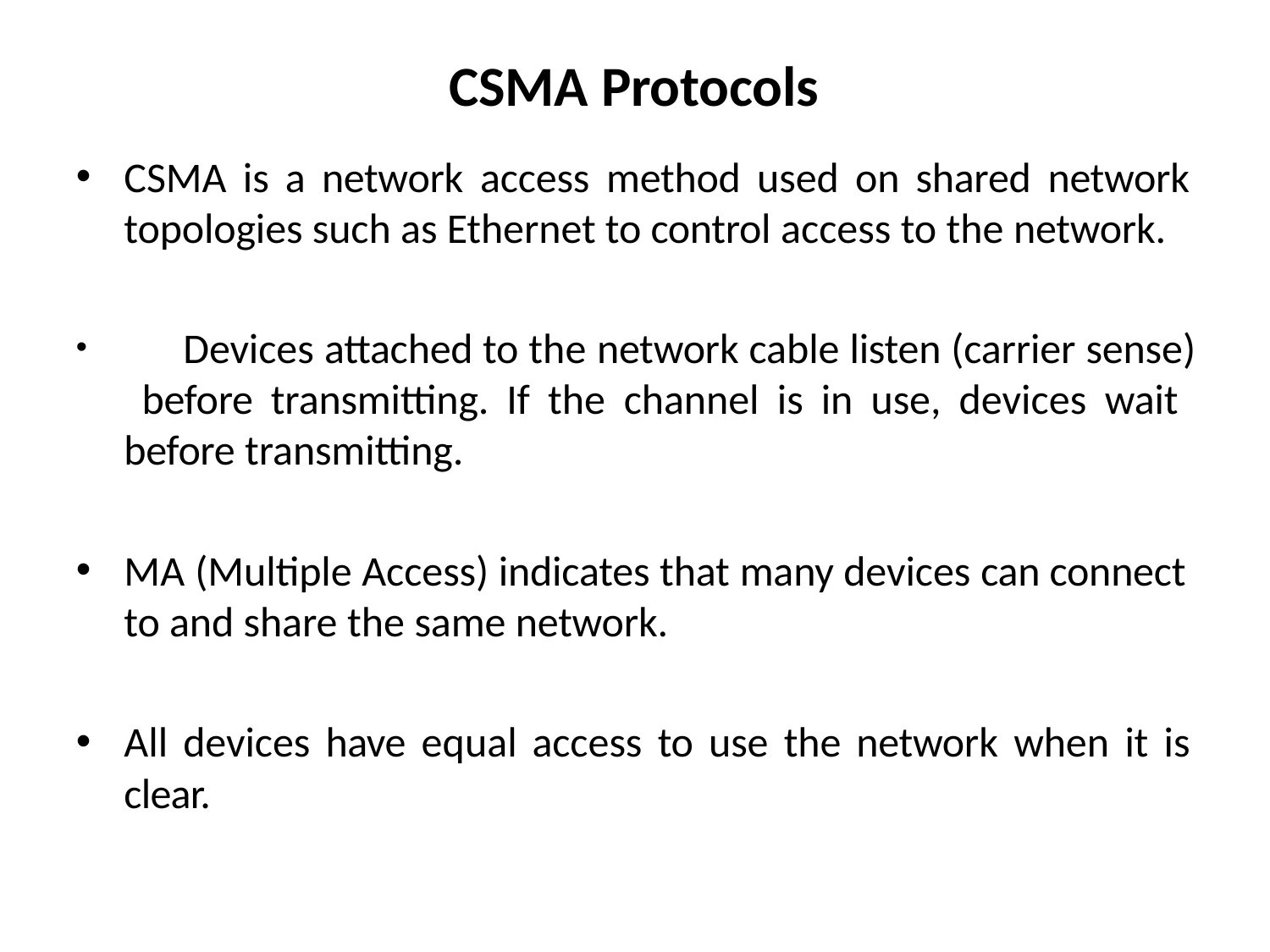

# CSMA Protocols
CSMA is a network access method used on shared network
topologies such as Ethernet to control access to the network.

	Devices attached to the network cable listen (carrier sense)  before transmitting. If the channel is in use, devices wait  before transmitting.

MA (Multiple Access) indicates that many devices can connect  to and share the same network.

All devices have equal access to use the network when it is
clear.